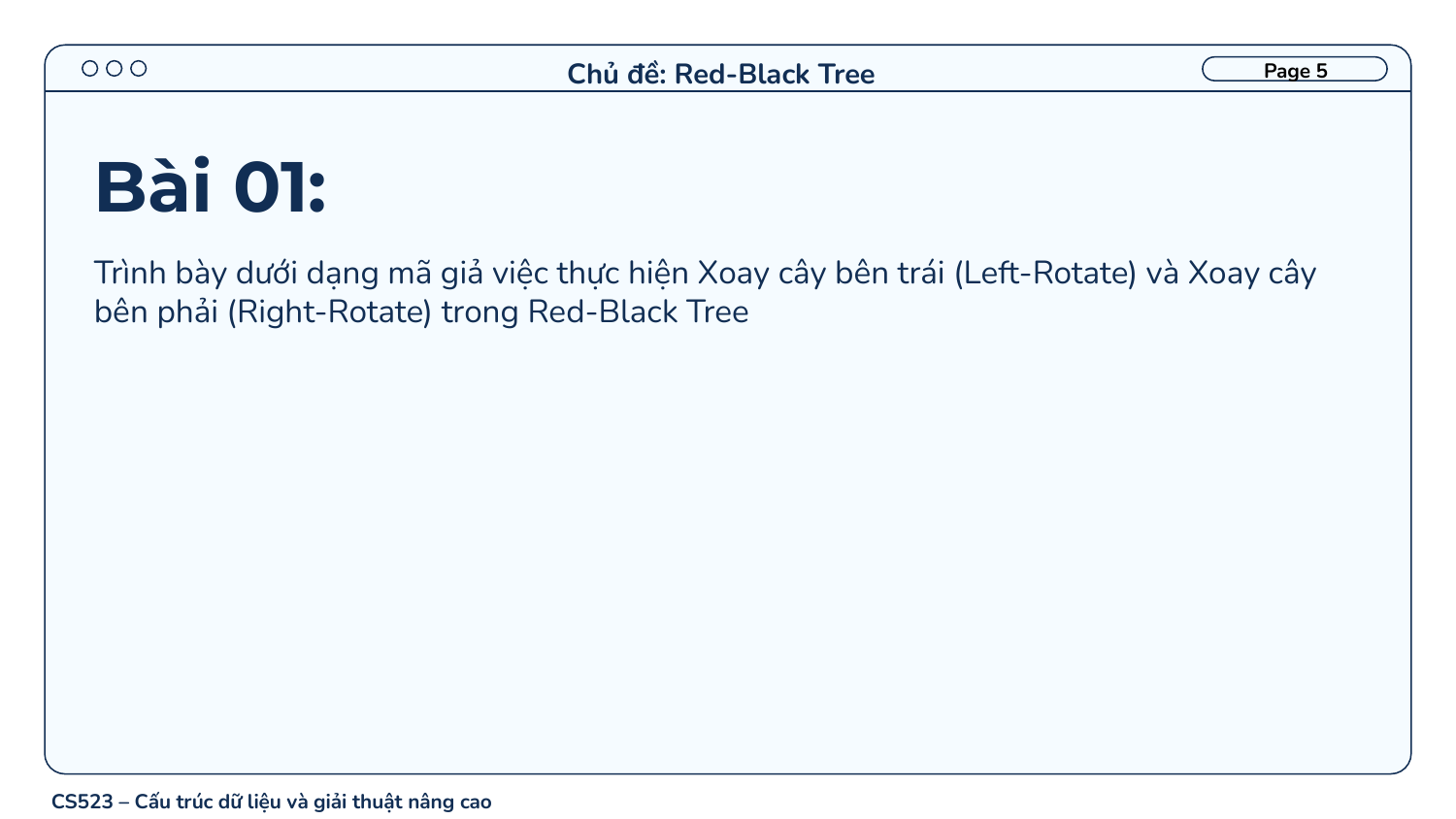

Chủ đề: Red-Black Tree
Page 5
# Bài 01:
Trình bày dưới dạng mã giả việc thực hiện Xoay cây bên trái (Left-Rotate) và Xoay cây bên phải (Right-Rotate) trong Red-Black Tree
CS523 – Cấu trúc dữ liệu và giải thuật nâng cao